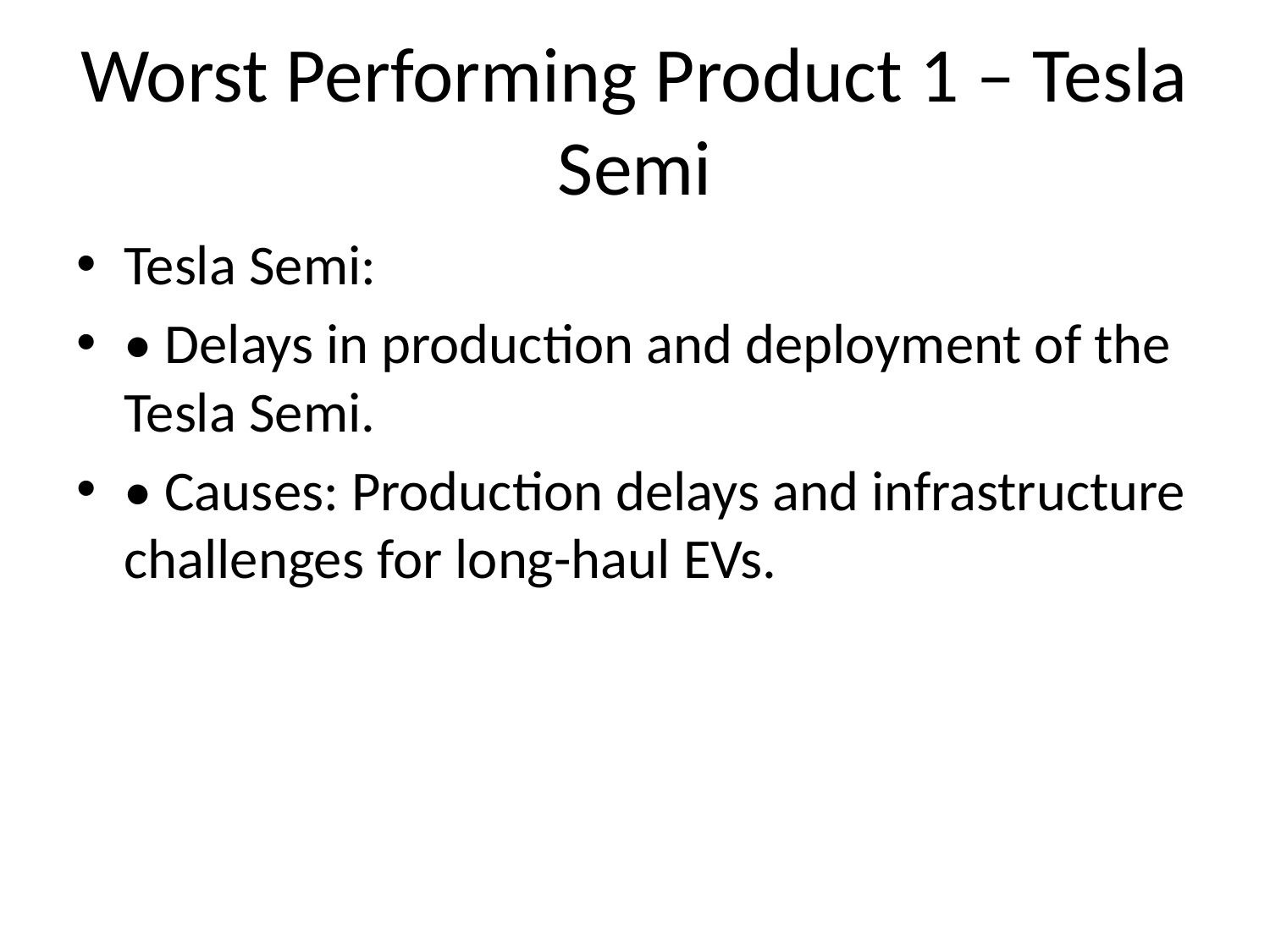

# Worst Performing Product 1 – Tesla Semi
Tesla Semi:
• Delays in production and deployment of the Tesla Semi.
• Causes: Production delays and infrastructure challenges for long-haul EVs.